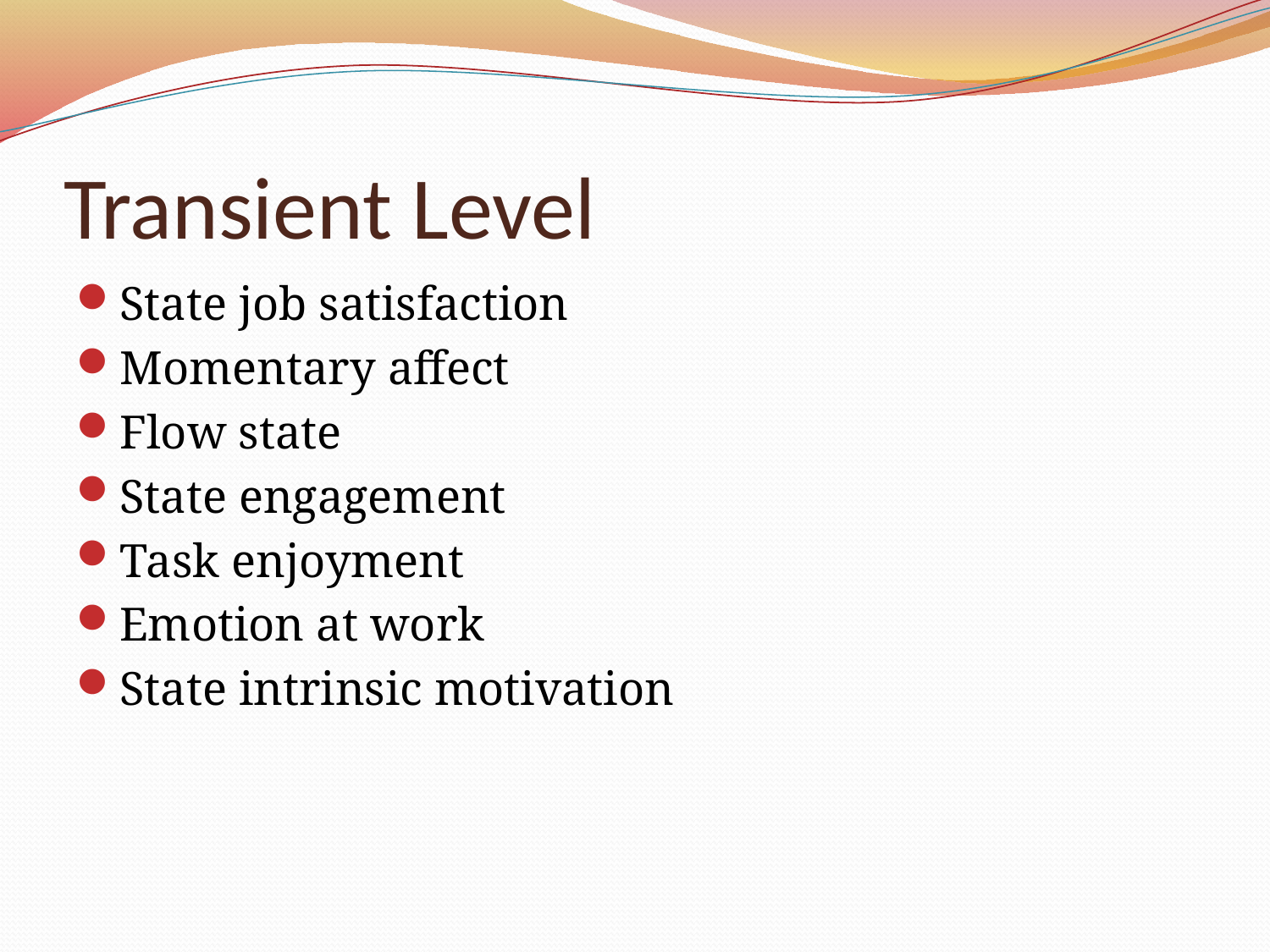

# Transient Level
State job satisfaction
Momentary affect
Flow state
State engagement
Task enjoyment
Emotion at work
State intrinsic motivation